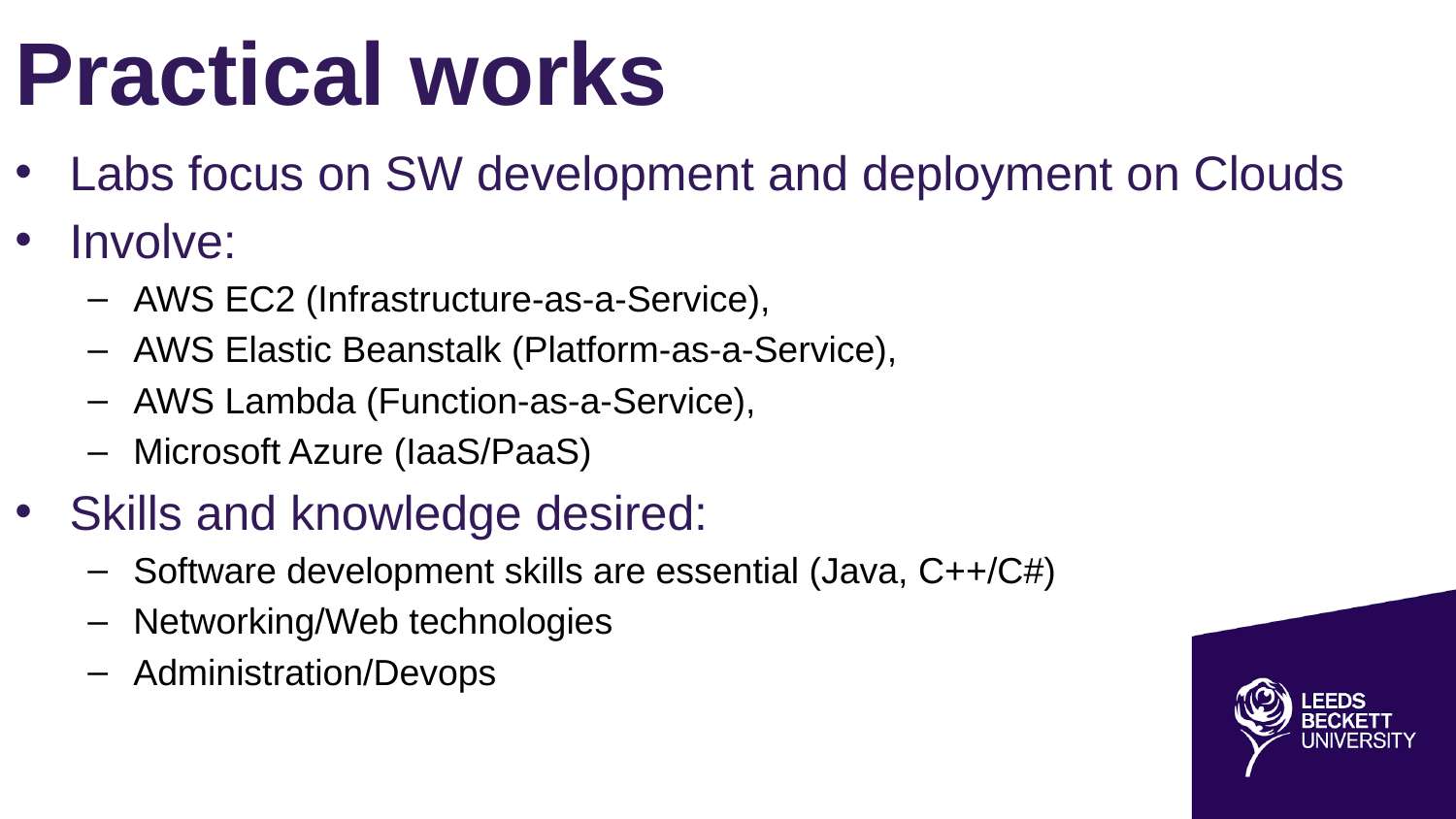

# Practical works
Labs focus on SW development and deployment on Clouds
Involve:
AWS EC2 (Infrastructure-as-a-Service),
AWS Elastic Beanstalk (Platform-as-a-Service),
AWS Lambda (Function-as-a-Service),
Microsoft Azure (IaaS/PaaS)
Skills and knowledge desired:
Software development skills are essential (Java, C++/C#)
Networking/Web technologies
Administration/Devops